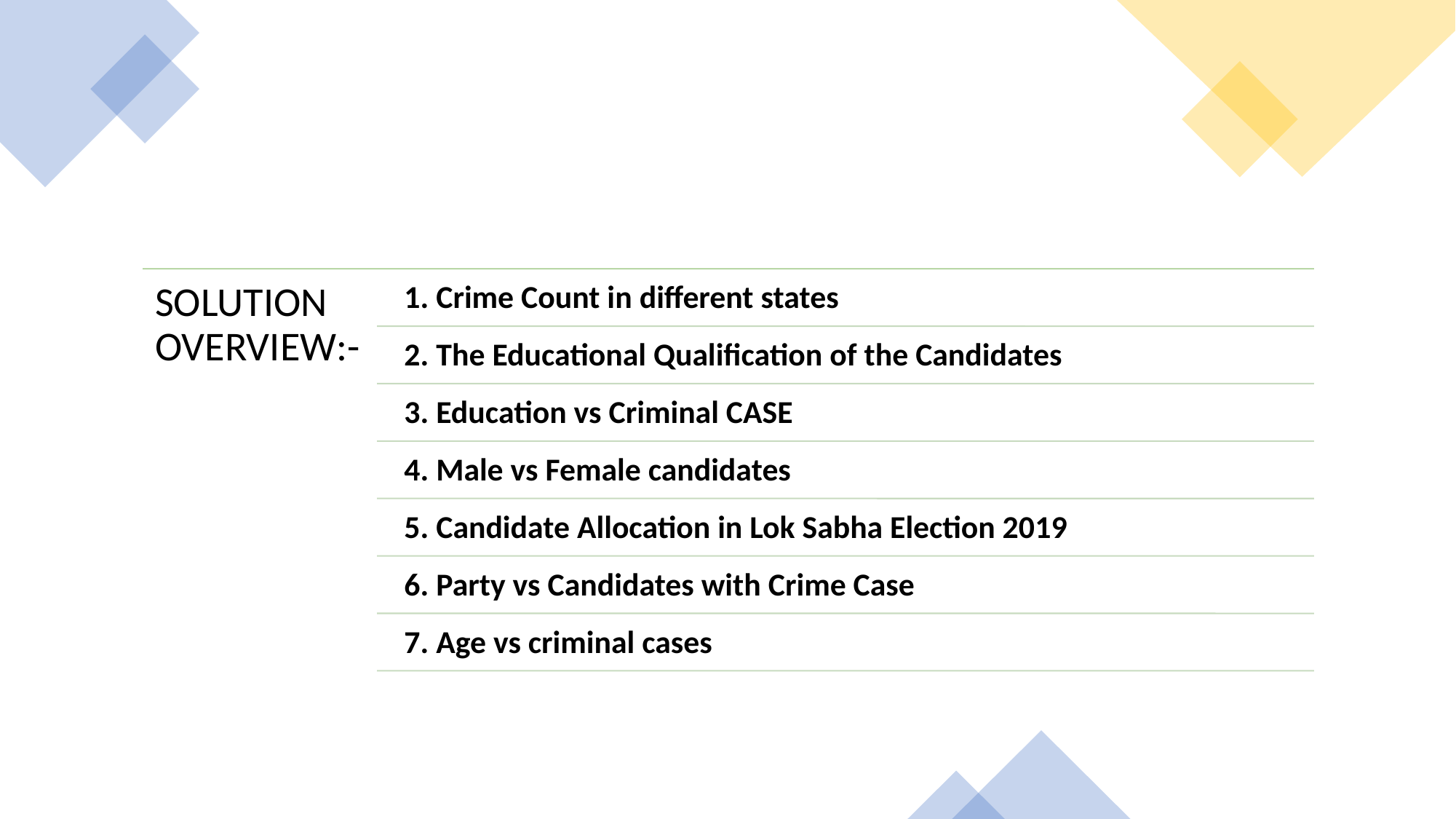

SOLUTION OVERVIEW:-
1. Crime Count in different states
2. The Educational Qualification of the Candidates
3. Education vs Criminal CASE
4. Male vs Female candidates
5. Candidate Allocation in Lok Sabha Election 2019
6. Party vs Candidates with Crime Case
7. Age vs criminal cases